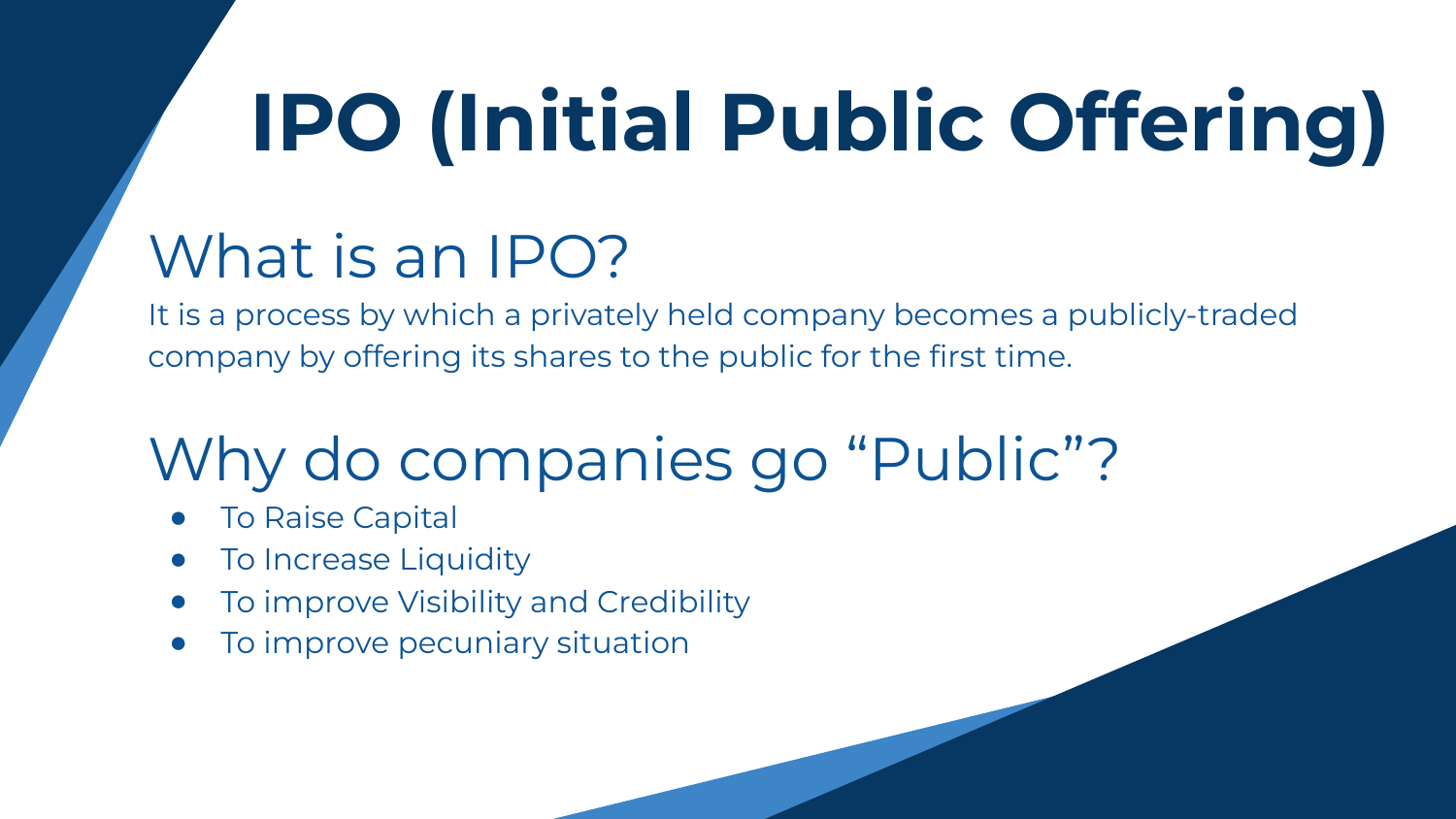

# IPO (Initial Public Offering)
What is an IPO?
It is a process by which a privately held company becomes a publicly-traded company by offering its shares to the public for the first time.

Why do companies go “Public”?
To Raise Capital
To Increase Liquidity
To improve Visibility and Credibility
To improve pecuniary situation